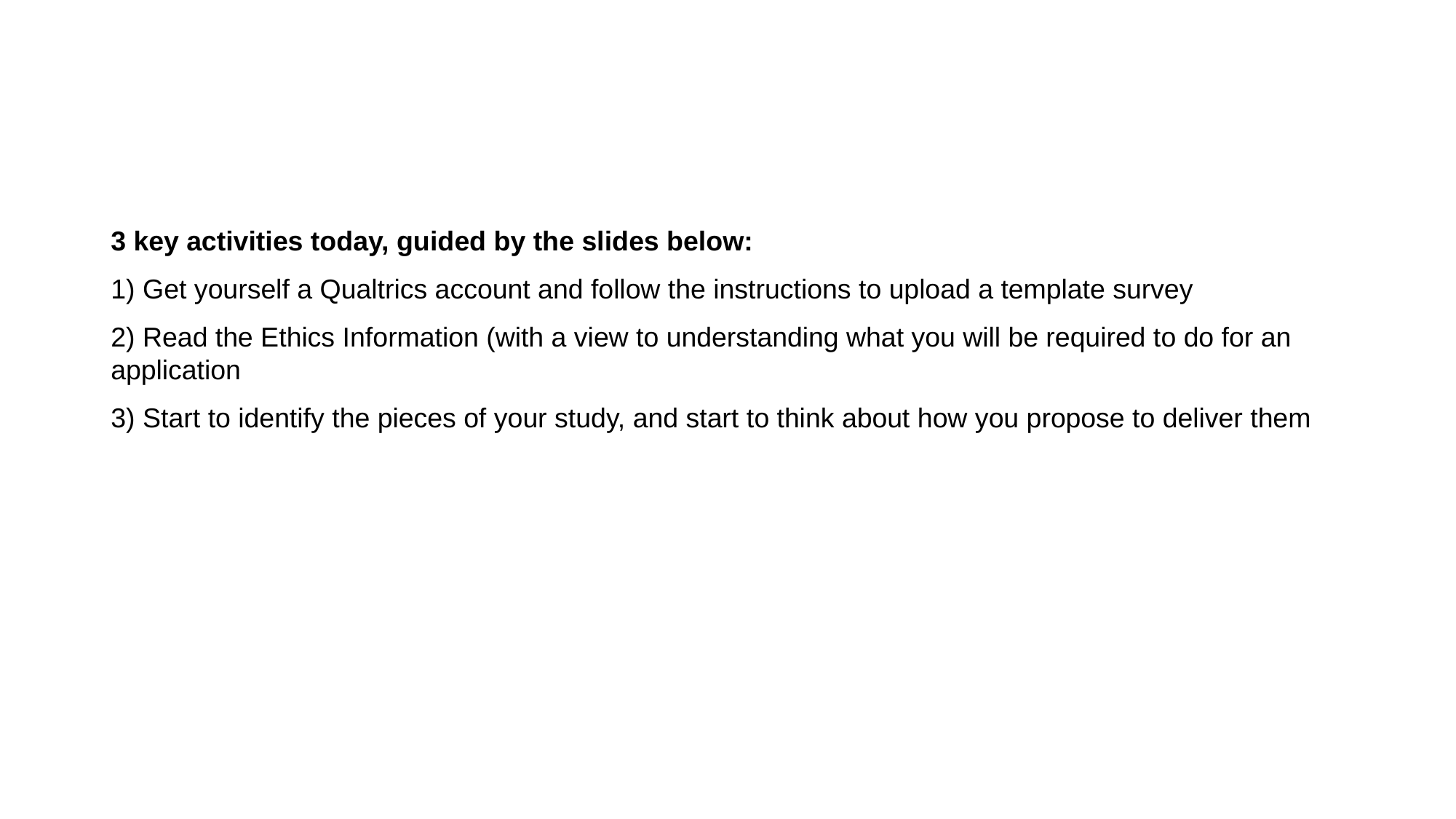

3 key activities today, guided by the slides below:
1) Get yourself a Qualtrics account and follow the instructions to upload a template survey
2) Read the Ethics Information (with a view to understanding what you will be required to do for an application
3) Start to identify the pieces of your study, and start to think about how you propose to deliver them